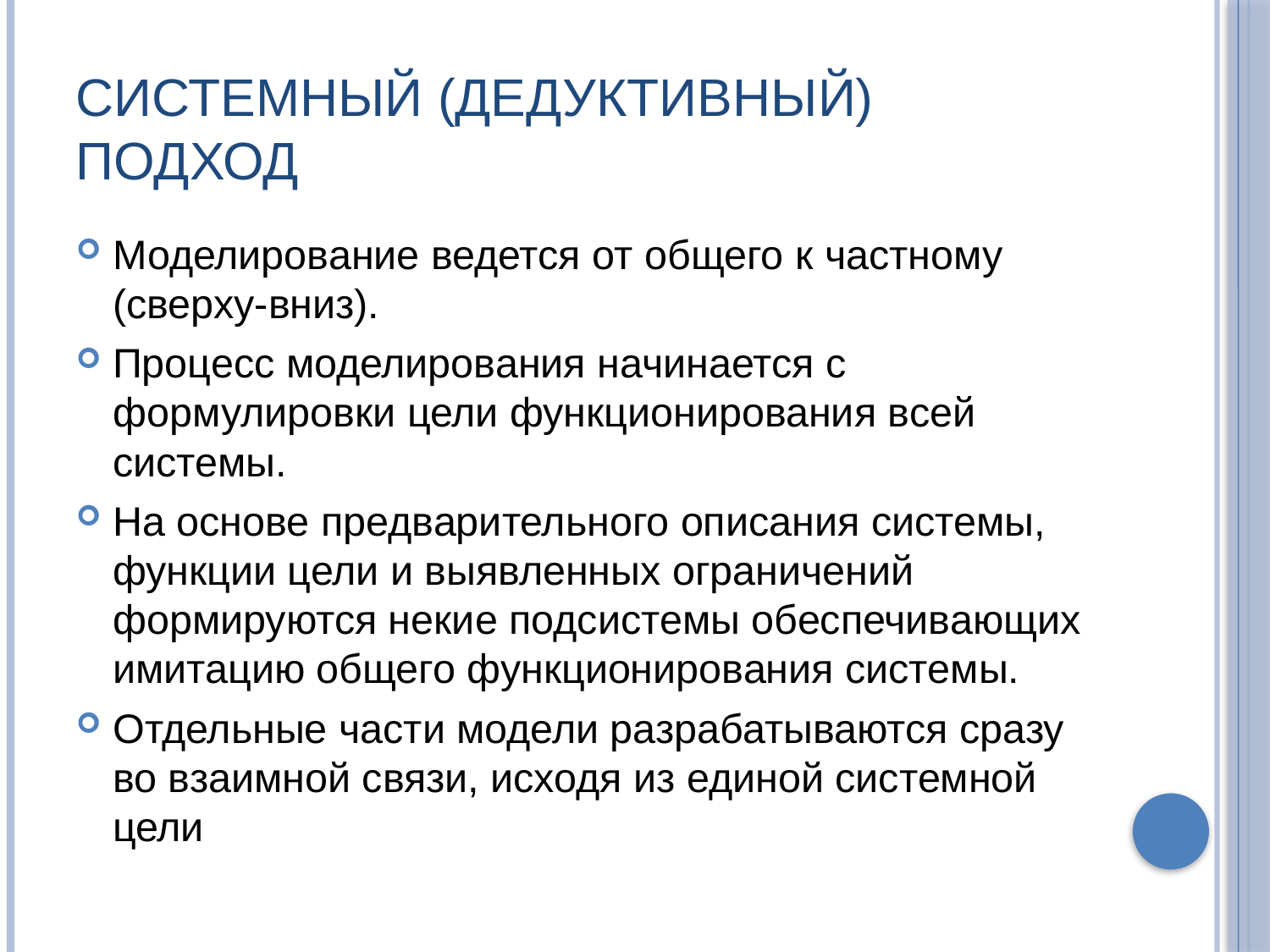

# Системный (дедуктивный) подход
Моделирование ведется от общего к частному (сверху-вниз).
Процесс моделирования начинается с формулировки цели функционирования всей системы.
На основе предварительного описания системы, функции цели и выявленных ограничений формируются некие подсистемы обеспечивающих имитацию общего функционирования системы.
Отдельные части модели разрабатываются сразу во взаимной связи, исходя из единой системной цели